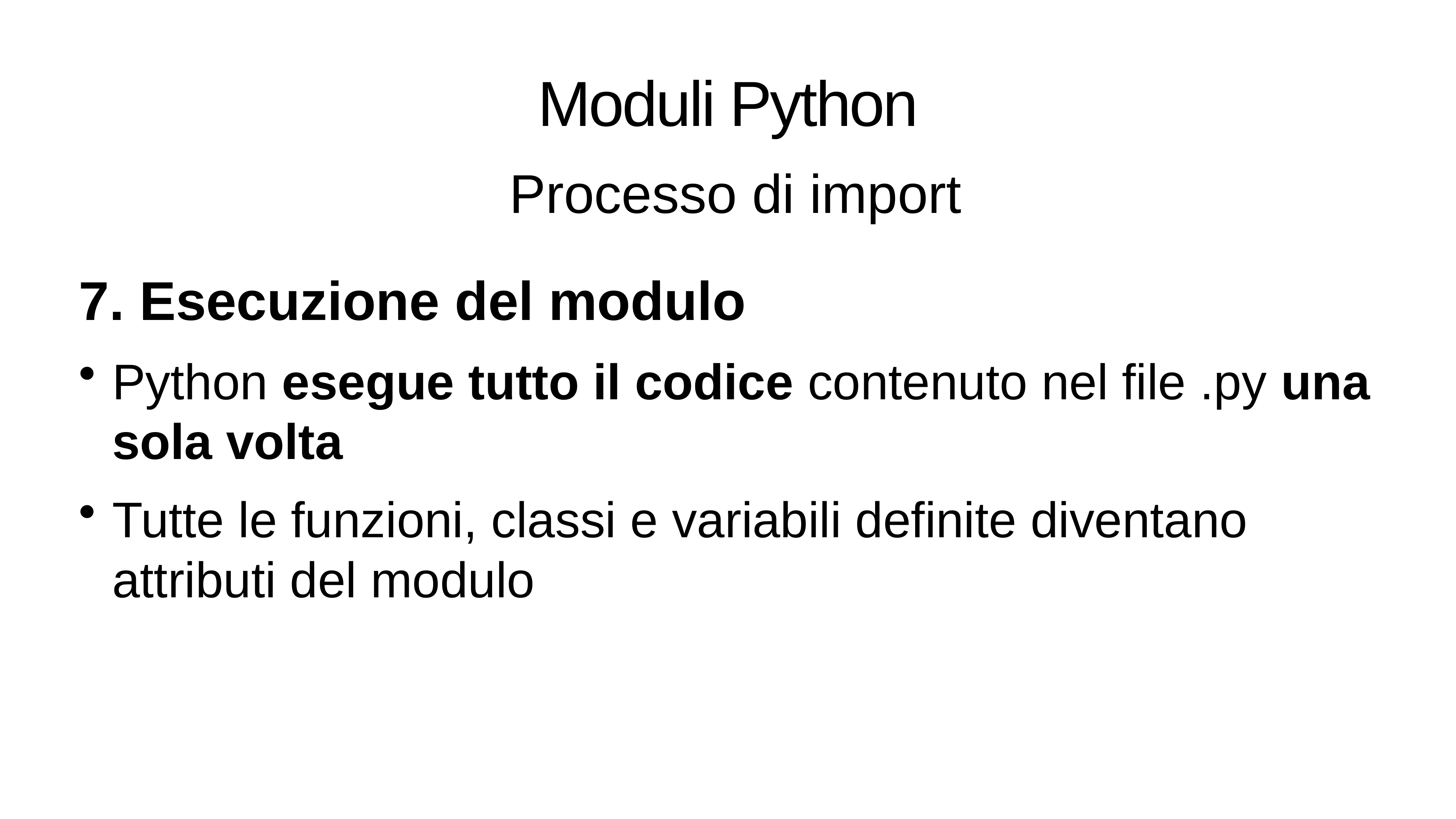

# Moduli Python
 Processo di import
7. Esecuzione del modulo
Python esegue tutto il codice contenuto nel file .py una sola volta
Tutte le funzioni, classi e variabili definite diventano attributi del modulo